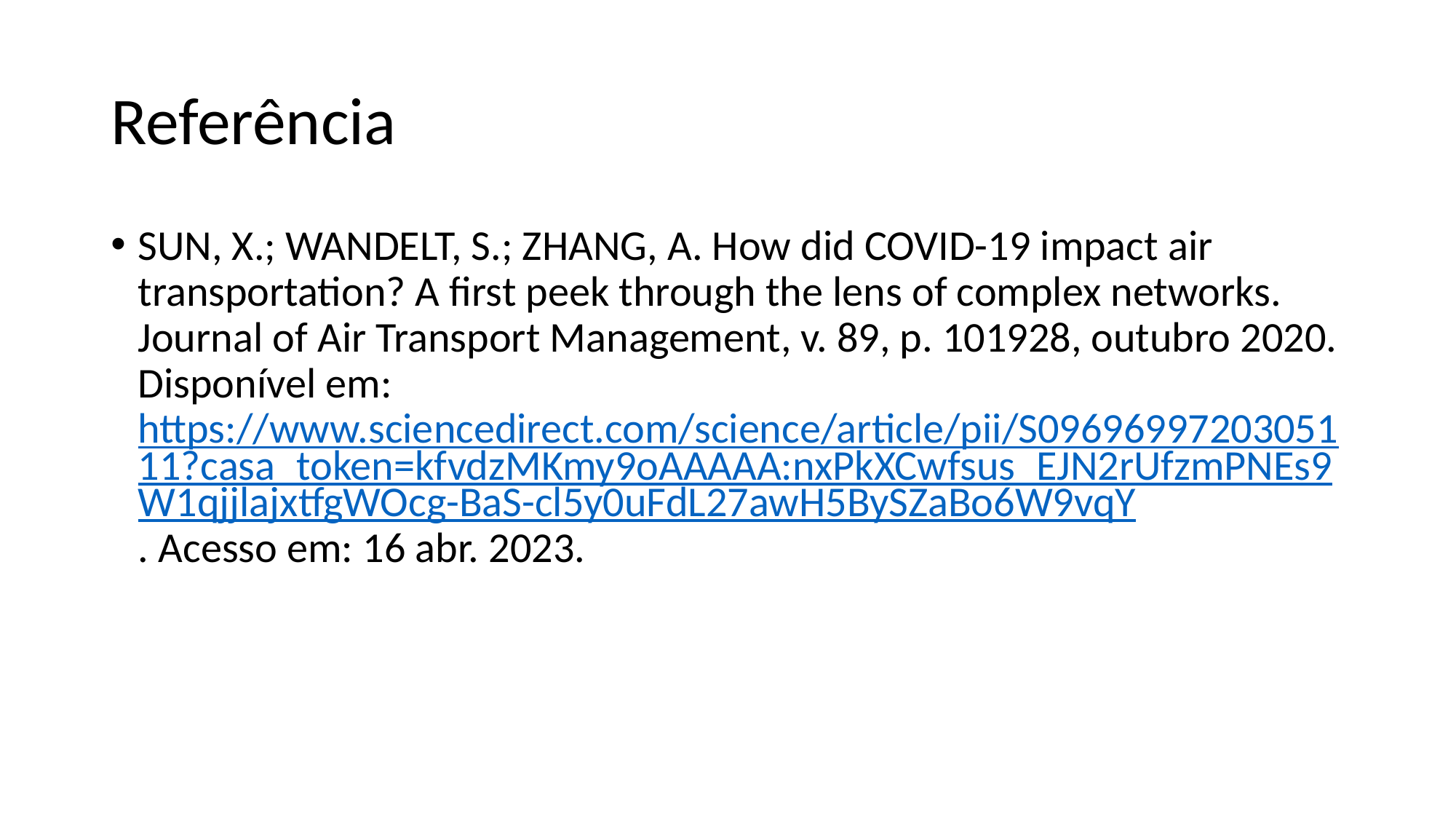

# Referência
SUN, X.; WANDELT, S.; ZHANG, A. How did COVID-19 impact air transportation? A first peek through the lens of complex networks. Journal of Air Transport Management, v. 89, p. 101928, outubro 2020. Disponível em: https://www.sciencedirect.com/science/article/pii/S0969699720305111?casa_token=kfvdzMKmy9oAAAAA:nxPkXCwfsus_EJN2rUfzmPNEs9W1qjjlajxtfgWOcg-BaS-cl5y0uFdL27awH5BySZaBo6W9vqY. Acesso em: 16 abr. 2023.